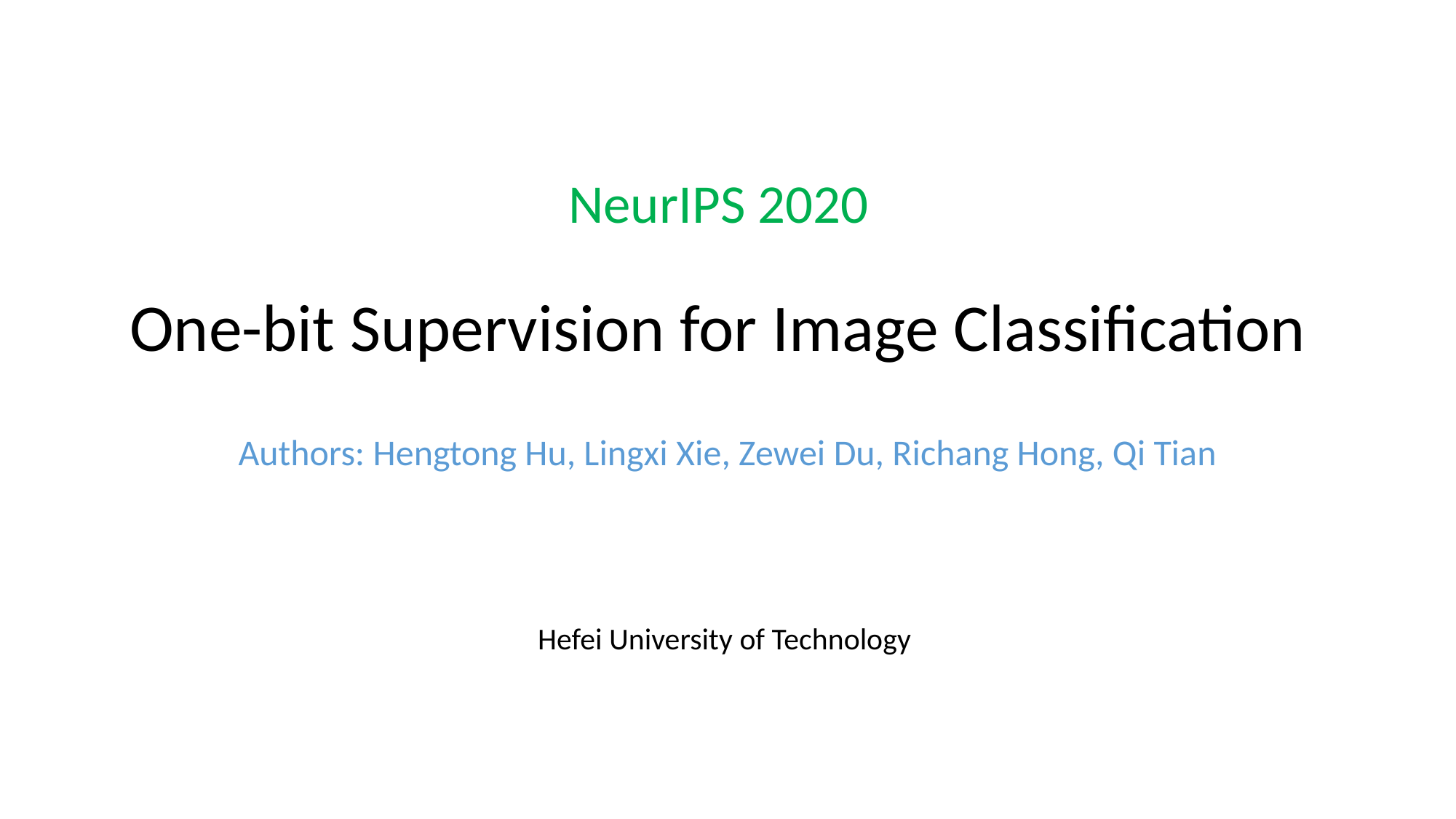

# NeurIPS 2020 One-bit Supervision for Image Classification
Authors: Hengtong Hu, Lingxi Xie, Zewei Du, Richang Hong, Qi Tian

Hefei University of Technology